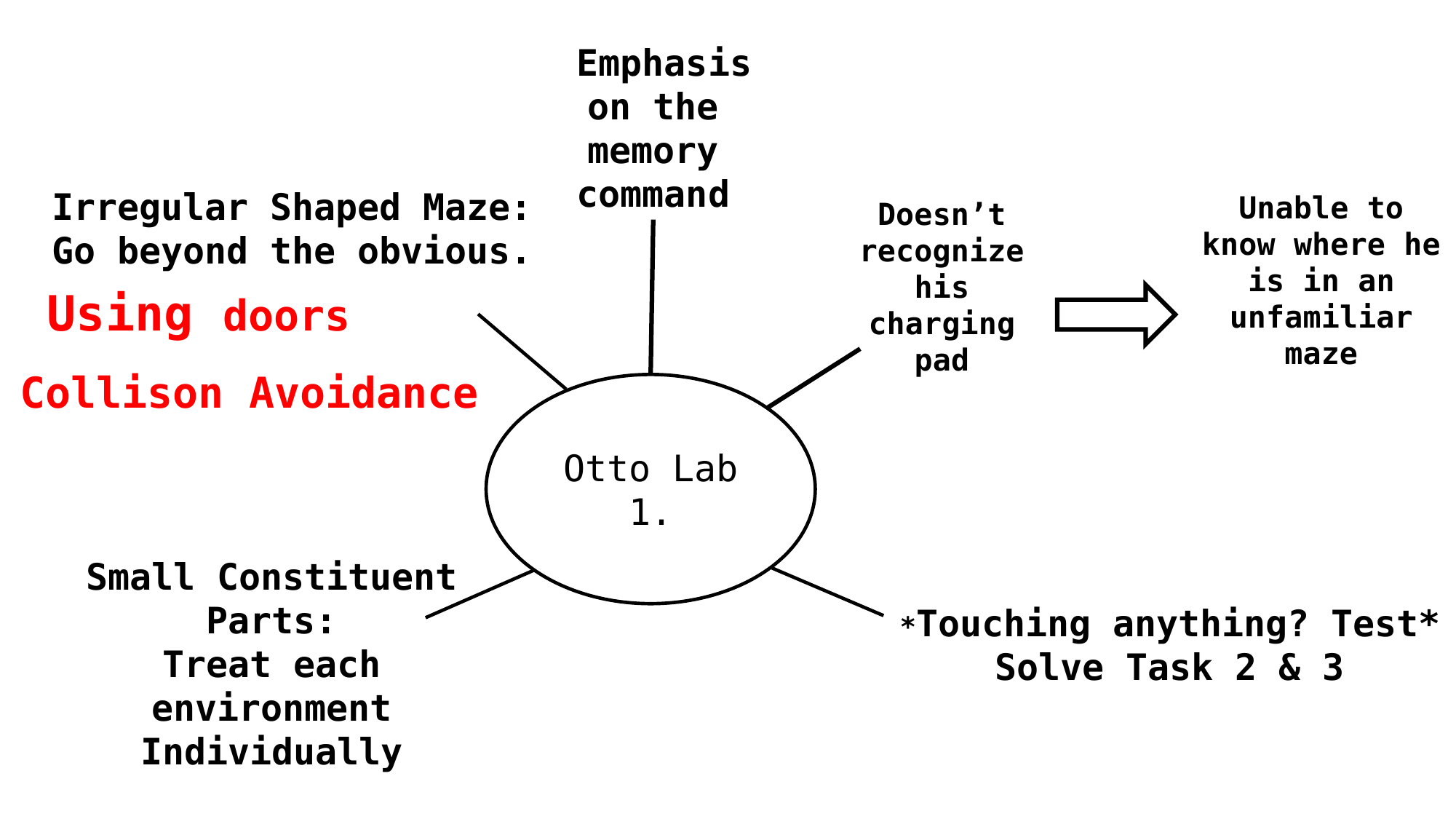

Emphasis on the memory command
Irregular Shaped Maze:
Go beyond the obvious.
Unable to know where he is in an unfamiliar maze
Doesn’t recognize his charging pad
Using doors

Collison Avoidance
Otto Lab 1.
Small Constituent Parts:
Treat each environment Individually
*Touching anything? Test*
Solve Task 2 & 3